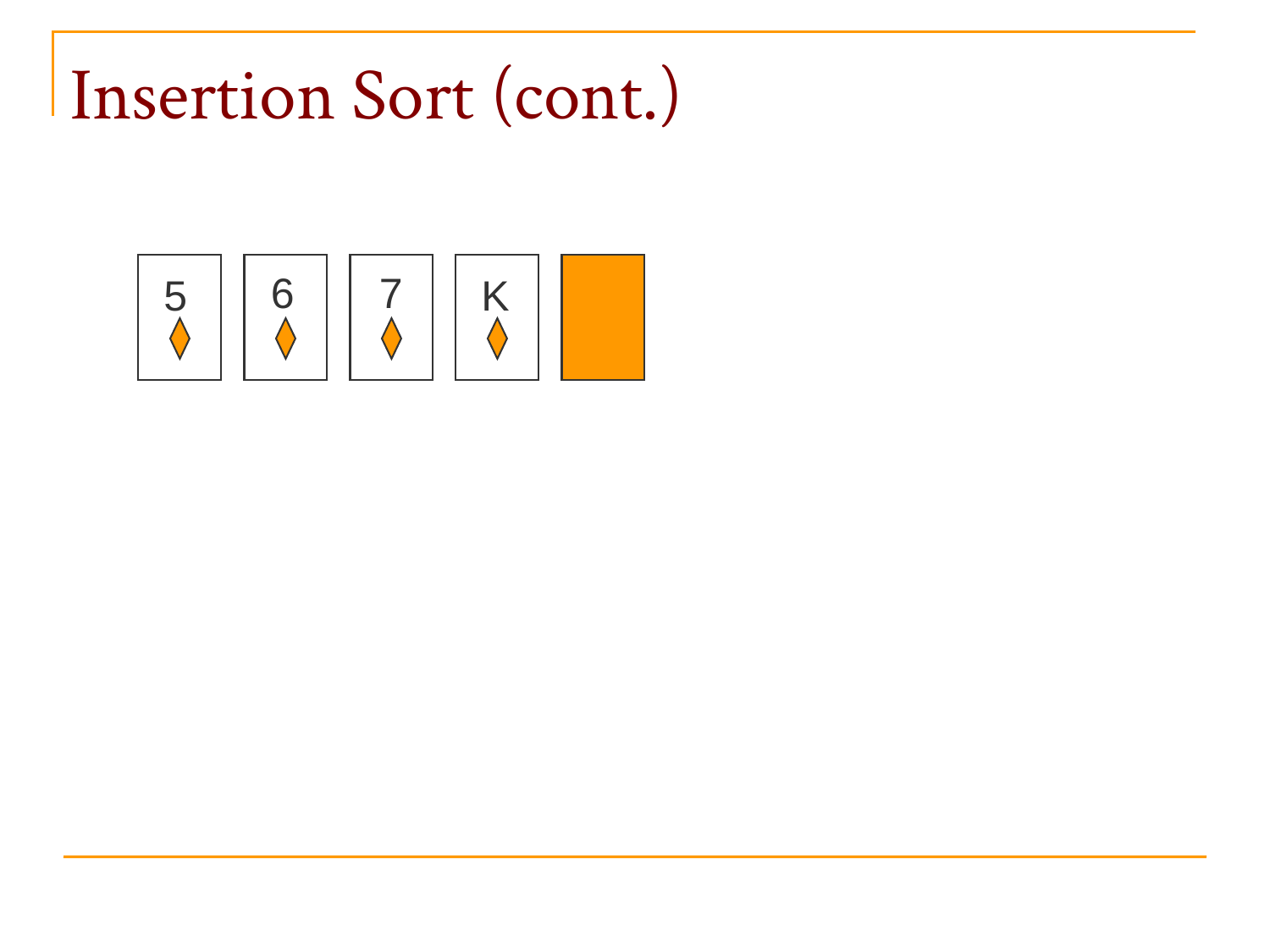

# Insertion Sort (cont.)

 6
 7
5
K